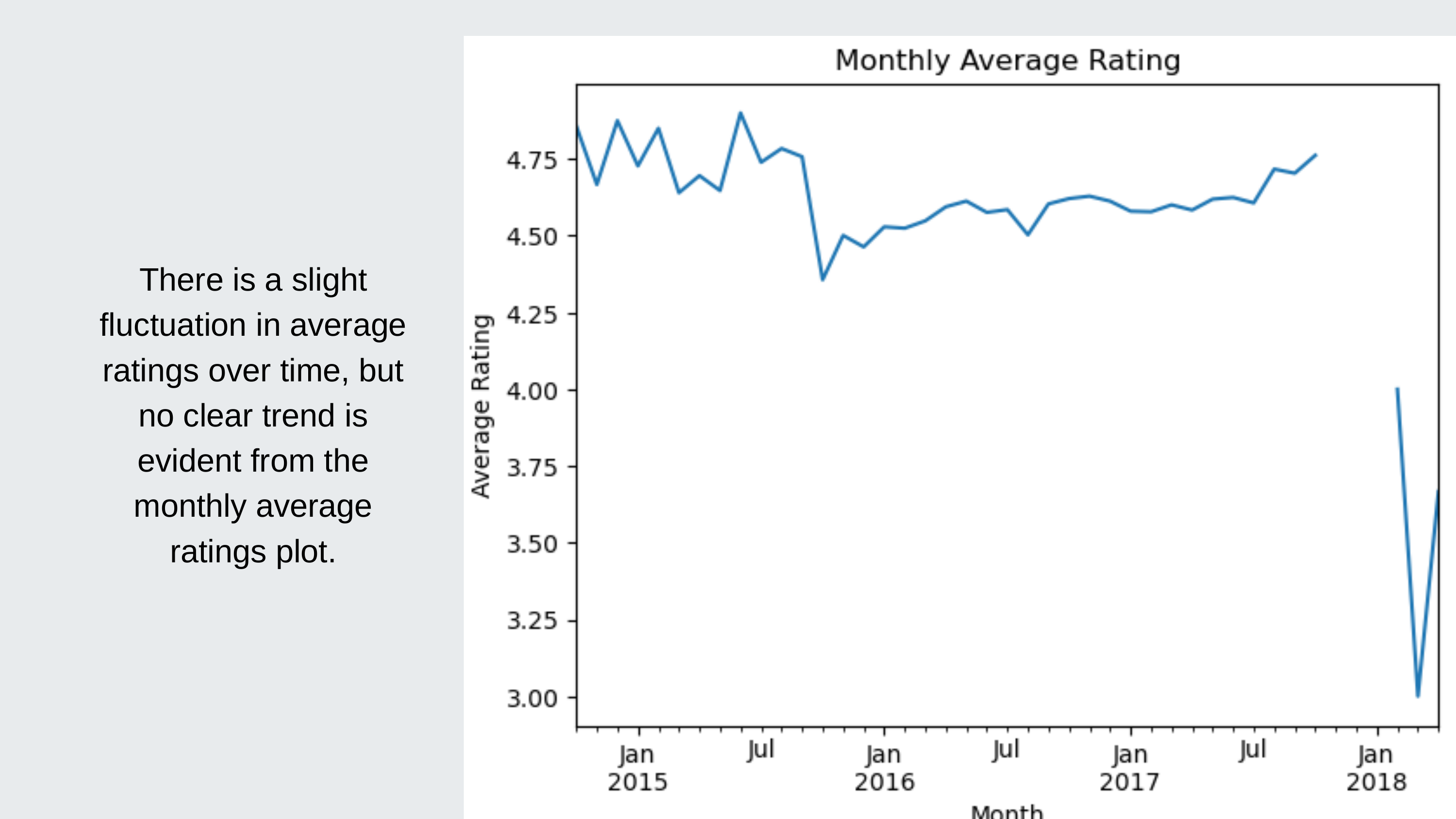

There is a slight fluctuation in average ratings over time, but no clear trend is evident from the monthly average ratings plot.